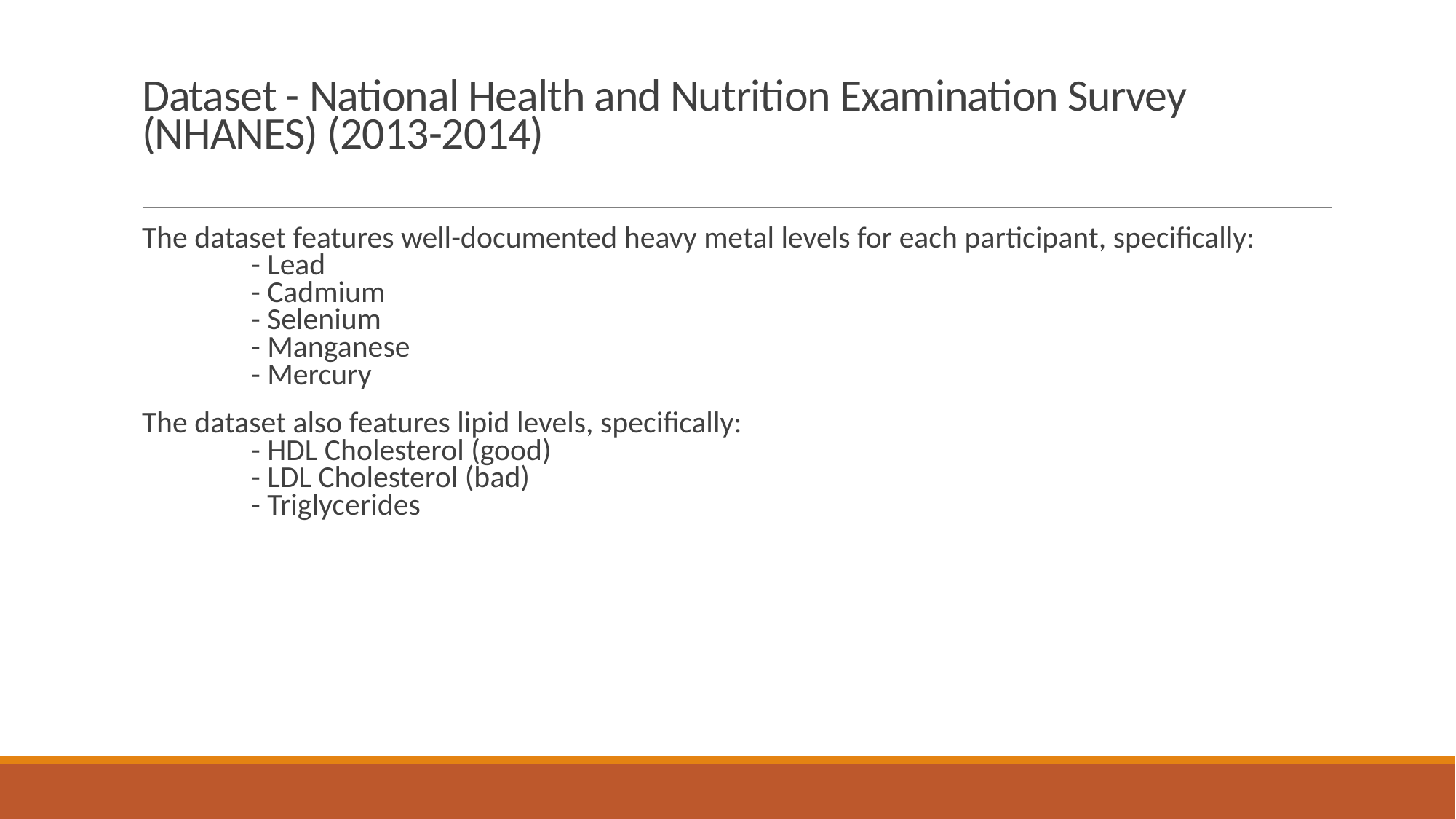

# Dataset - National Health and Nutrition Examination Survey (NHANES) (2013-2014)
The dataset features well-documented heavy metal levels for each participant, specifically:
	- Lead
	- Cadmium
 	- Selenium
	- Manganese
	- Mercury
The dataset also features lipid levels, specifically:
	- HDL Cholesterol (good)
	- LDL Cholesterol (bad)
	- Triglycerides